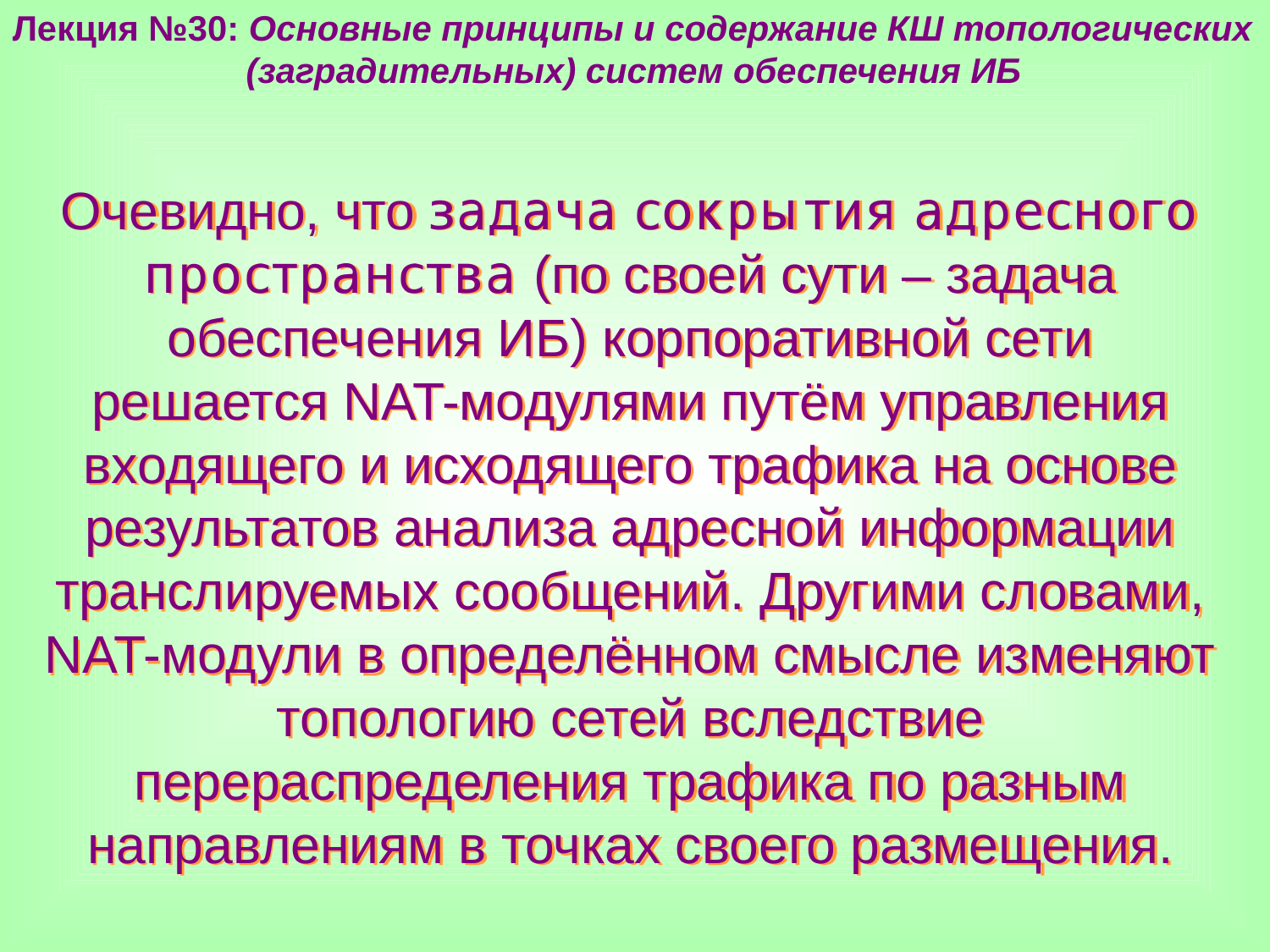

Лекция №30: Основные принципы и содержание КШ топологических
                        (заградительных) систем обеспечения ИБ
Очевидно, что задача сокрытия адресного пространства (по своей сути – задача обеспечения ИБ) корпоративной сети решается NAT-модулями путём управления входящего и исходящего трафика на основе результатов анализа адресной информации транслируемых сообщений. Другими словами, NAT-модули в определённом смысле изменяют топологию сетей вследствие перераспределения трафика по разным направлениям в точках своего размещения.